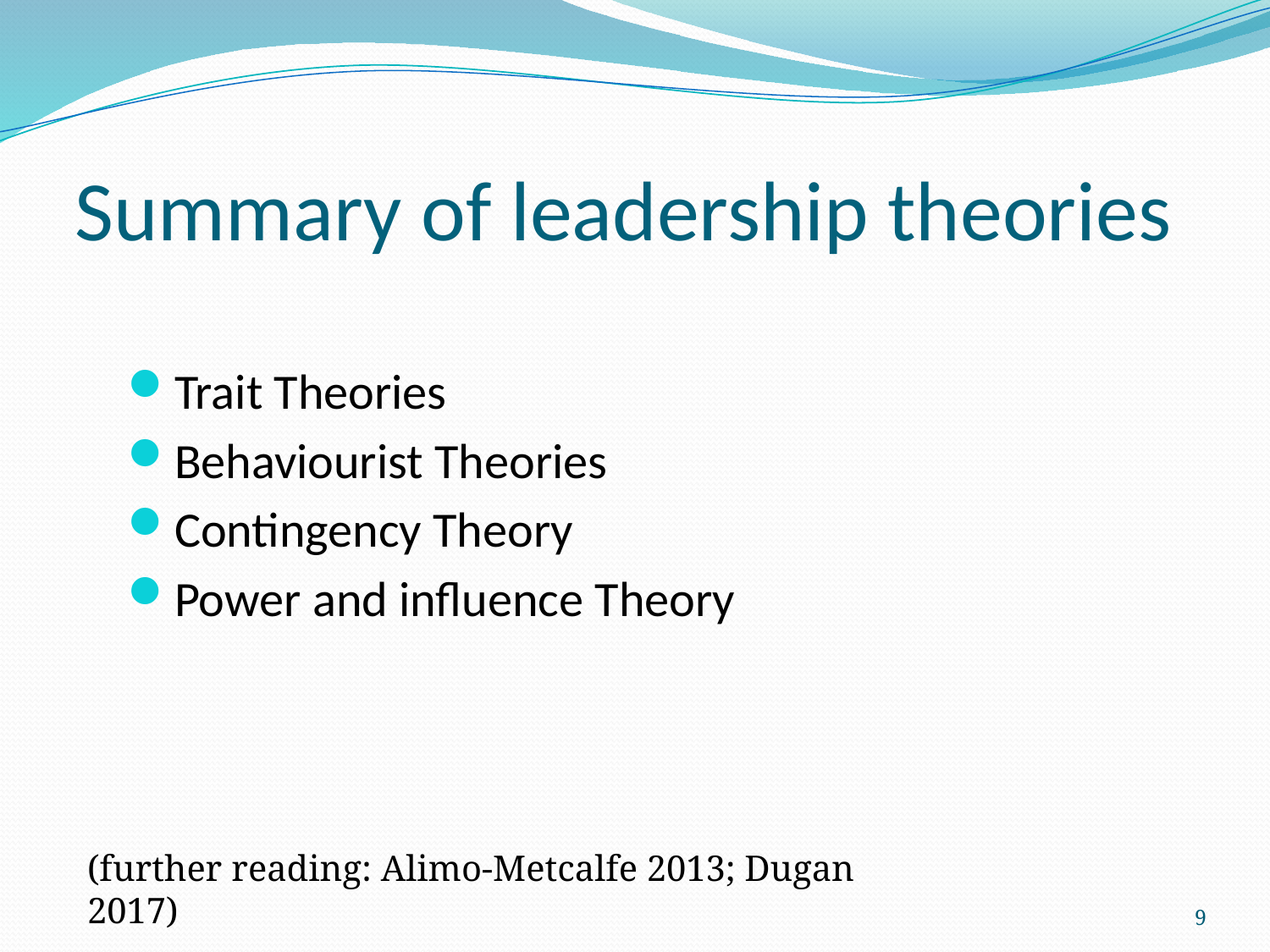

# Summary of leadership theories
Trait Theories
Behaviourist Theories
Contingency Theory
Power and influence Theory

(further reading: Alimo-Metcalfe 2013; Dugan 2017)
9